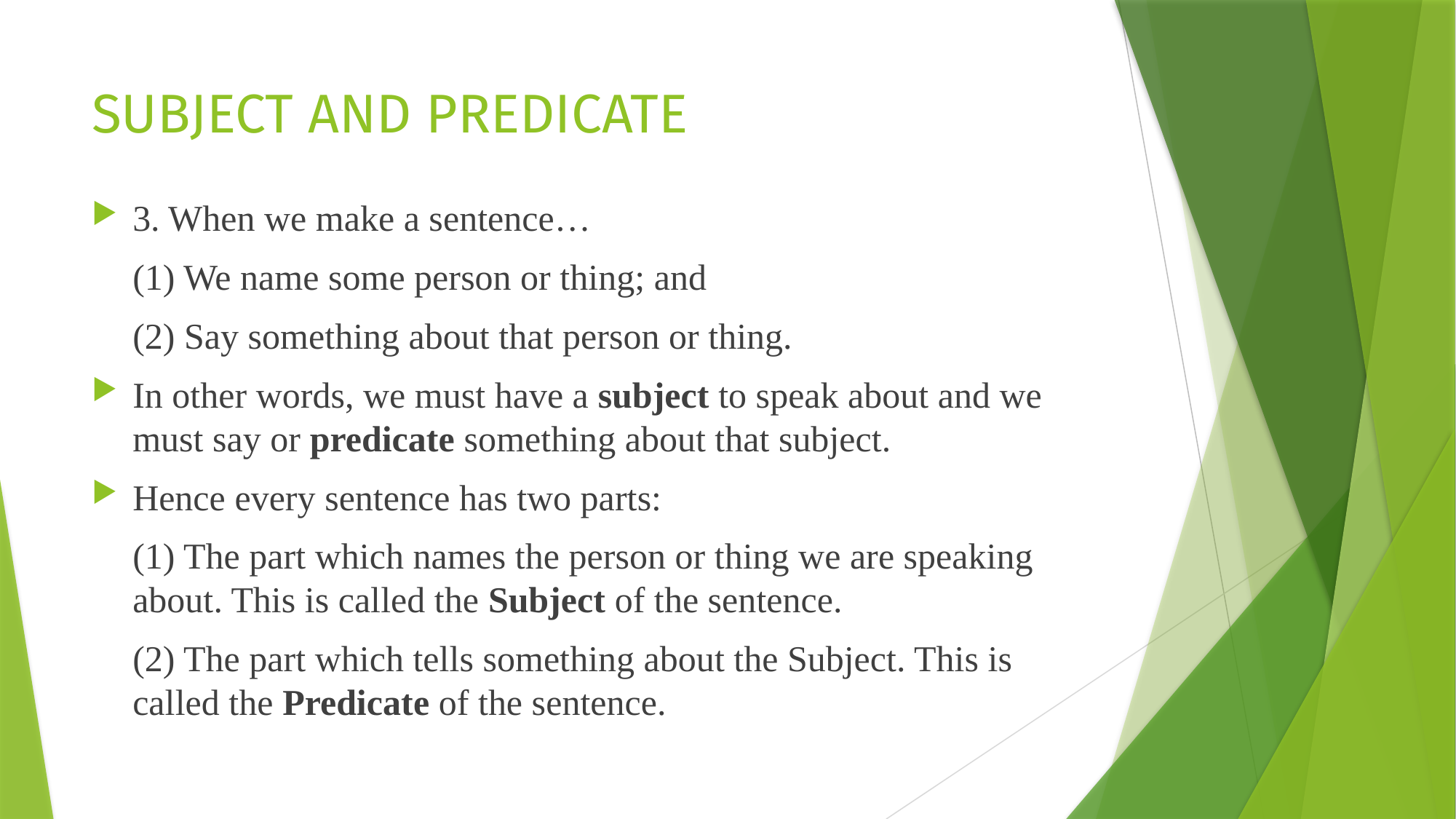

# SUBJECT AND PREDICATE
3. When we make a sentence…
	(1) We name some person or thing; and
	(2) Say something about that person or thing.
In other words, we must have a subject to speak about and we must say or predicate something about that subject.
Hence every sentence has two parts:
	(1) The part which names the person or thing we are speaking about. This is called the Subject of the sentence.
	(2) The part which tells something about the Subject. This is called the Predicate of the sentence.